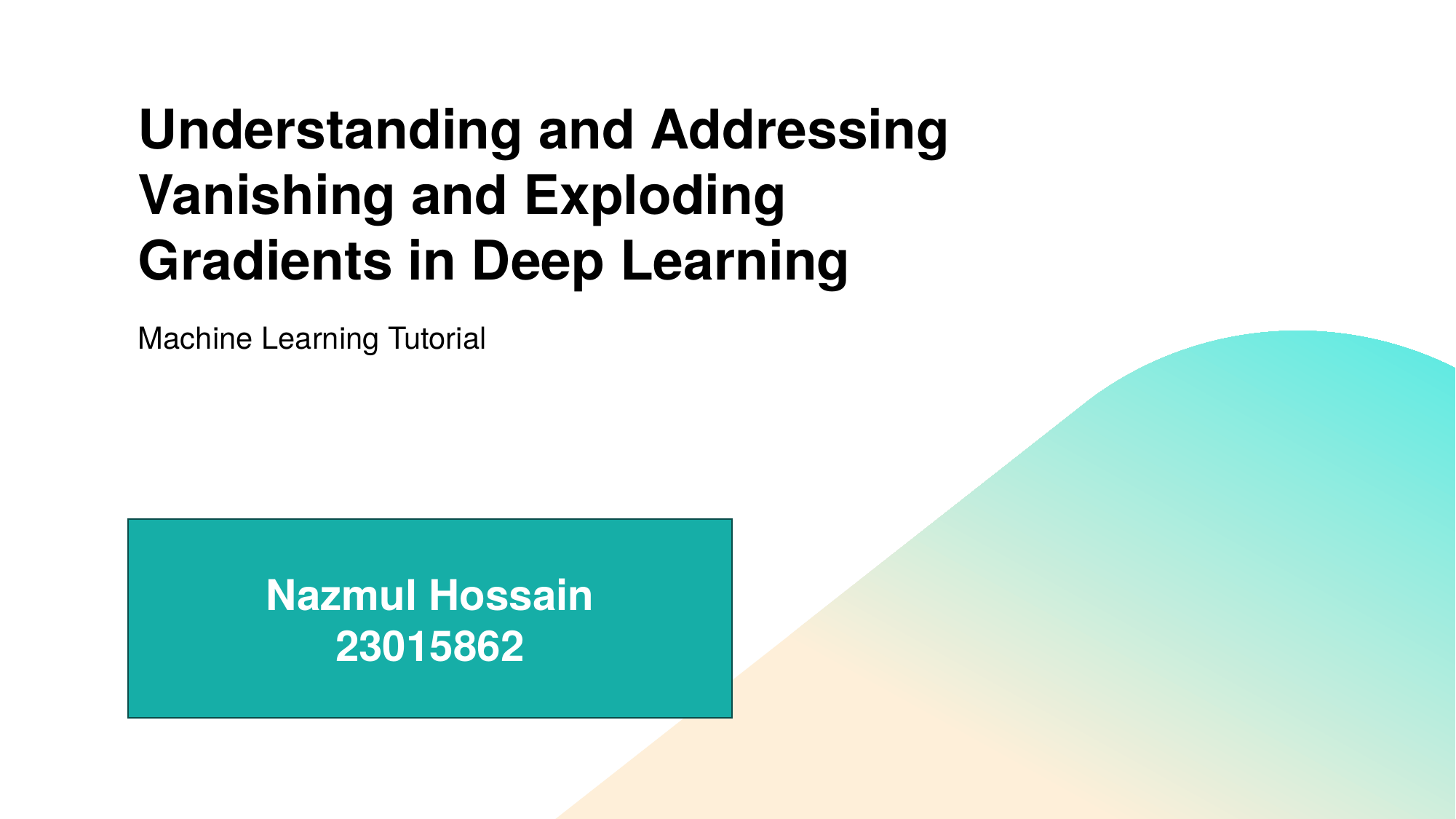

# Understanding and Addressing Vanishing and Exploding Gradients in Deep Learning
Machine Learning Tutorial

Nazmul Hossain
23015862